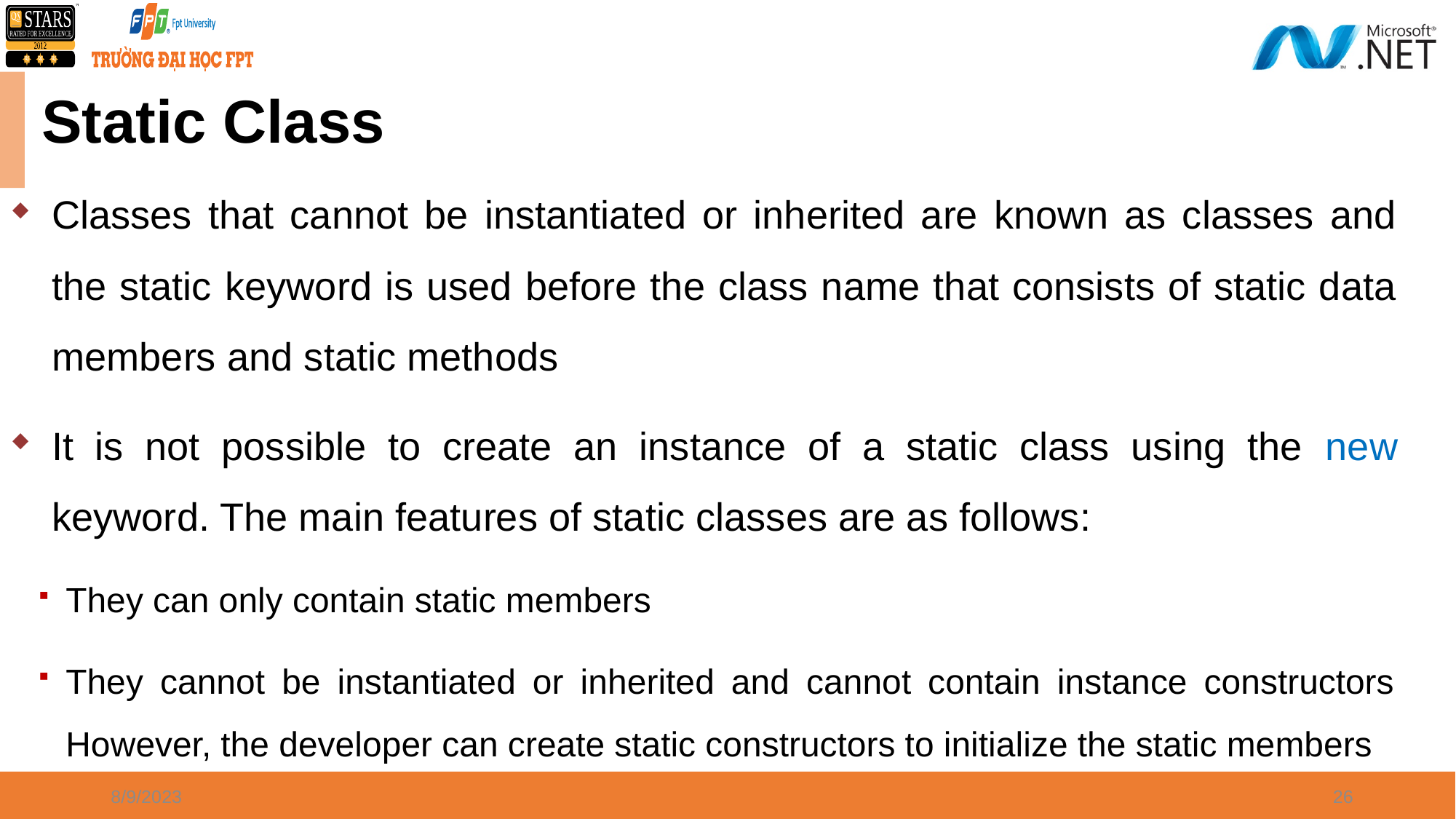

Static Class
Classes that cannot be instantiated or inherited are known as classes and the static keyword is used before the class name that consists of static data members and static methods
It is not possible to create an instance of a static class using the new keyword. The main features of static classes are as follows:
They can only contain static members
They cannot be instantiated or inherited and cannot contain instance constructors However, the developer can create static constructors to initialize the static members

8/9/2023
26